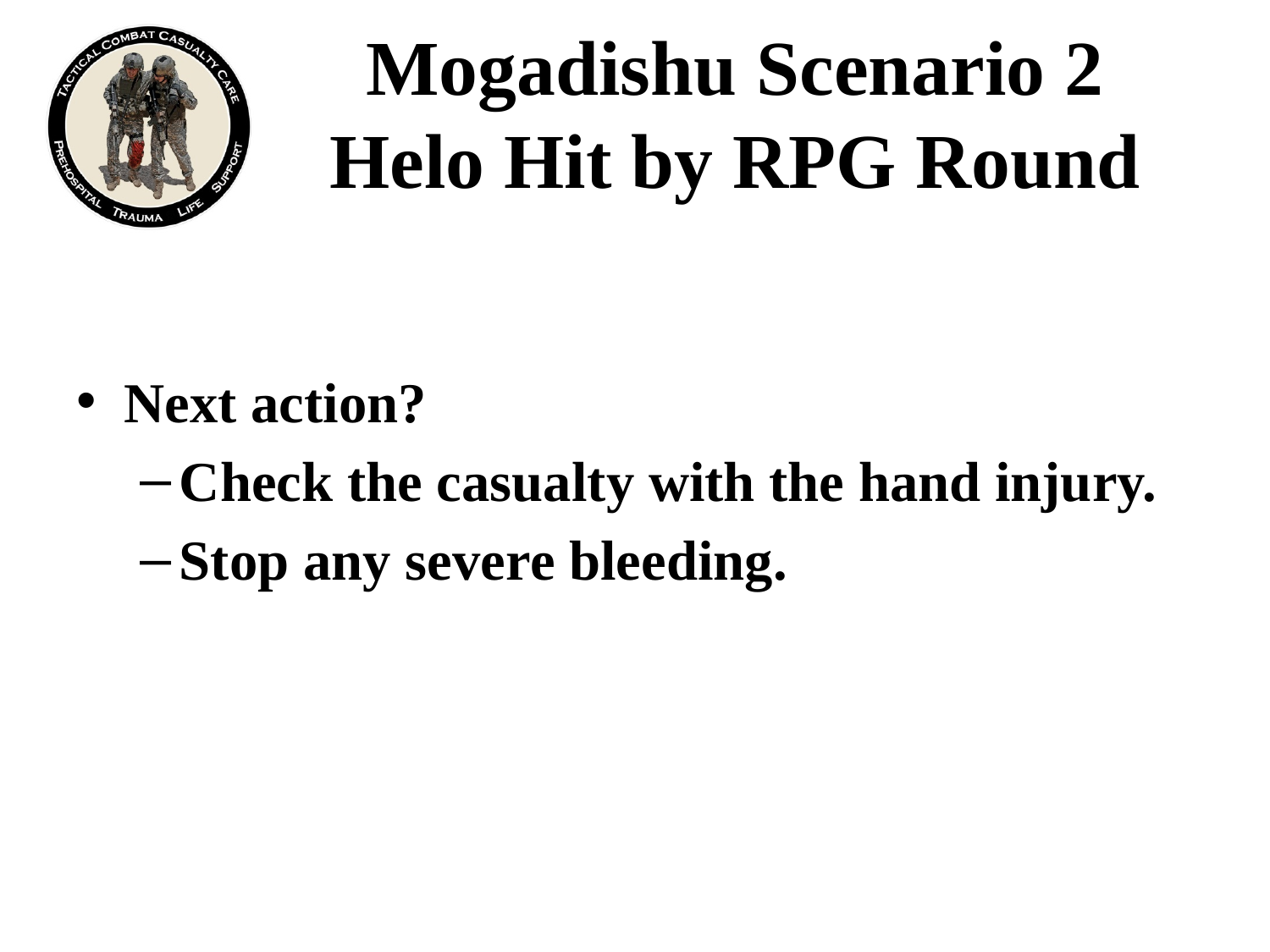

# Mogadishu Scenario 2 Helo Hit by RPG Round
Next action?
Check the casualty with the hand injury.
Stop any severe bleeding.